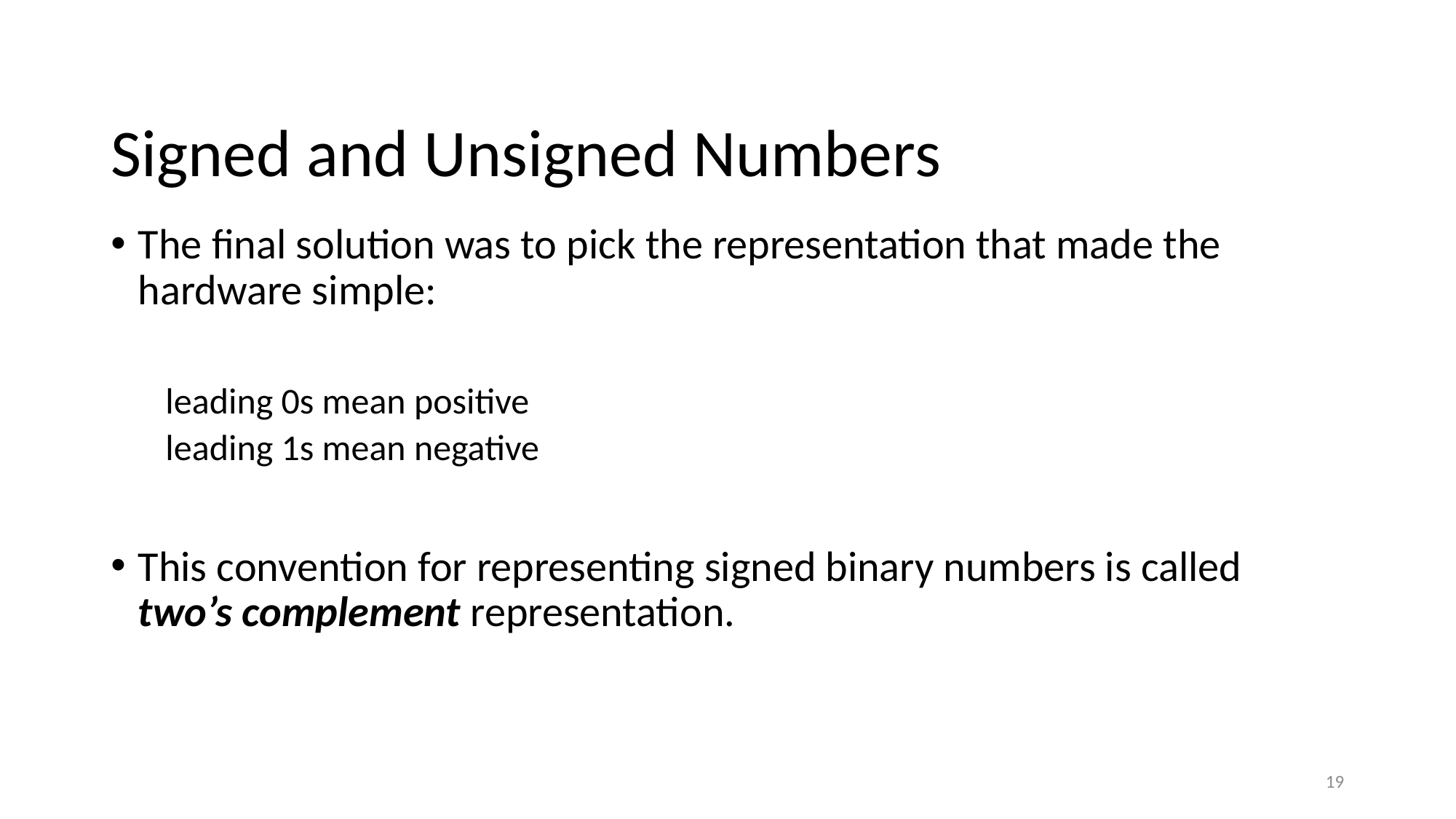

# Signed and Unsigned Numbers
The final solution was to pick the representation that made the hardware simple:

leading 0s mean positive
leading 1s mean negative

This convention for representing signed binary numbers is called two’s complement representation.
19